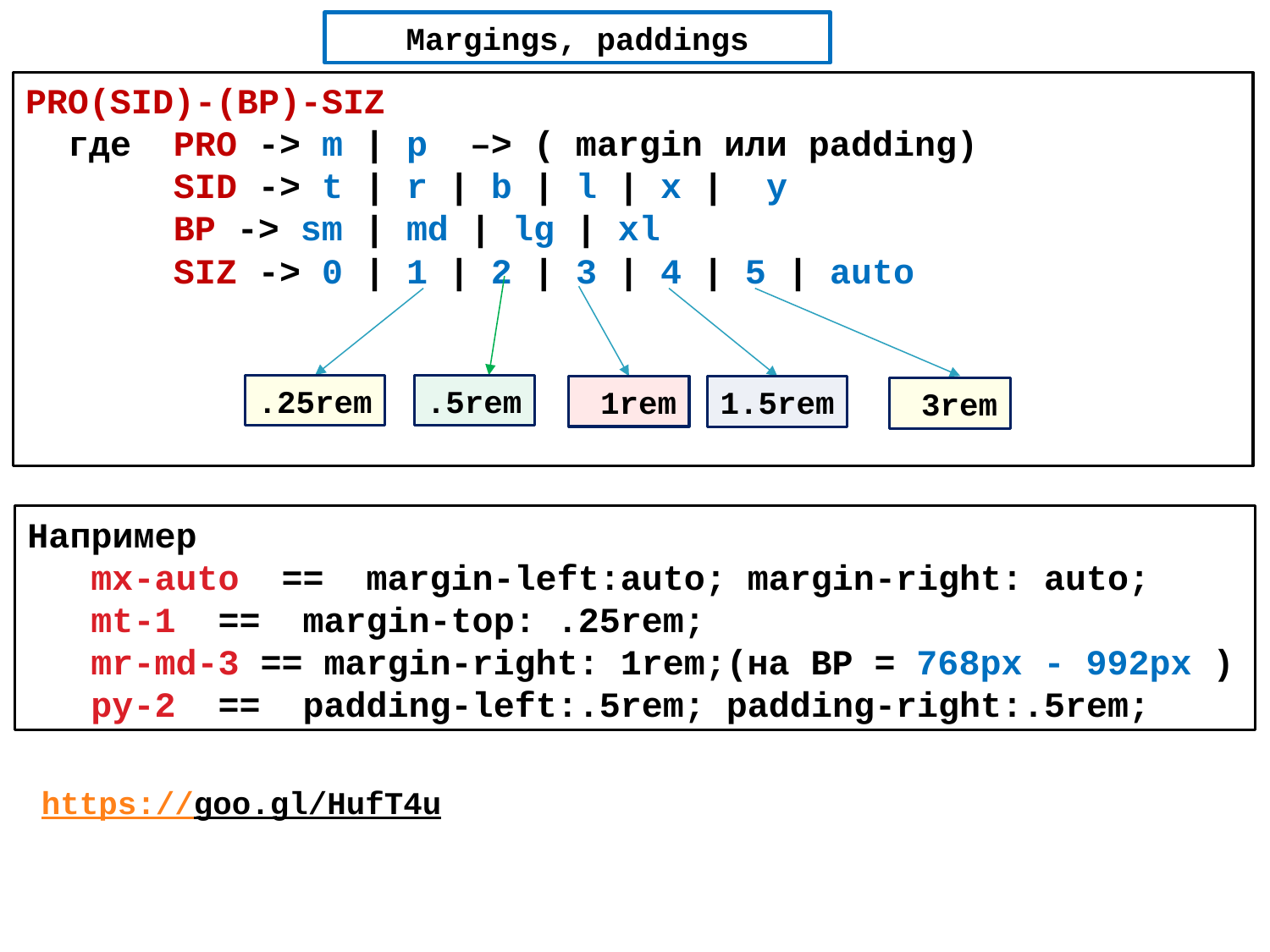

Margings, paddings
PRO(SID)-(BP)-SIZ
  где  PRO -> m | p  –> ( margin или padding)
       SID -> t | r | b | l | x |  y
       BP -> sm | md | lg | xl
       SIZ -> 0 | 1 | 2 | 3 | 4 | 5 | auto

.25rem
.5rem
 1rem
1.5rem
 3rem
Например
   mx-auto  ==  margin-left:auto; margin-right: auto;
   mt-1  ==  margin-top: .25rem;
   mr-md-3 == margin-right: 1rem;(на BP = 768px - 992px )
   py-2  ==  padding-left:.5rem; padding-right:.5rem;
https://goo.gl/HufT4u